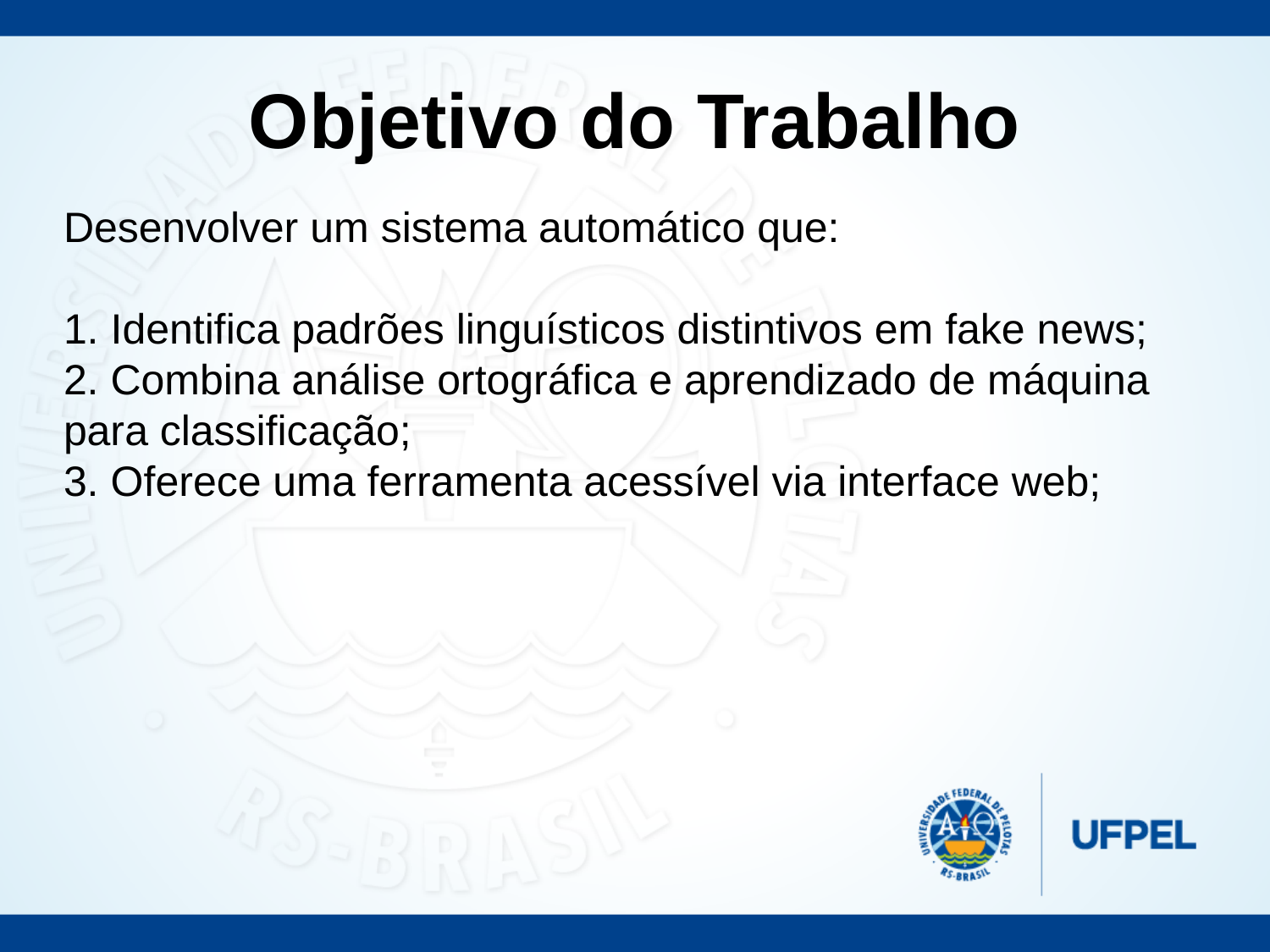

Objetivo do Trabalho
Desenvolver um sistema automático que:

1. Identifica padrões linguísticos distintivos em fake news;
2. Combina análise ortográfica e aprendizado de máquina para classificação;
3. Oferece uma ferramenta acessível via interface web;